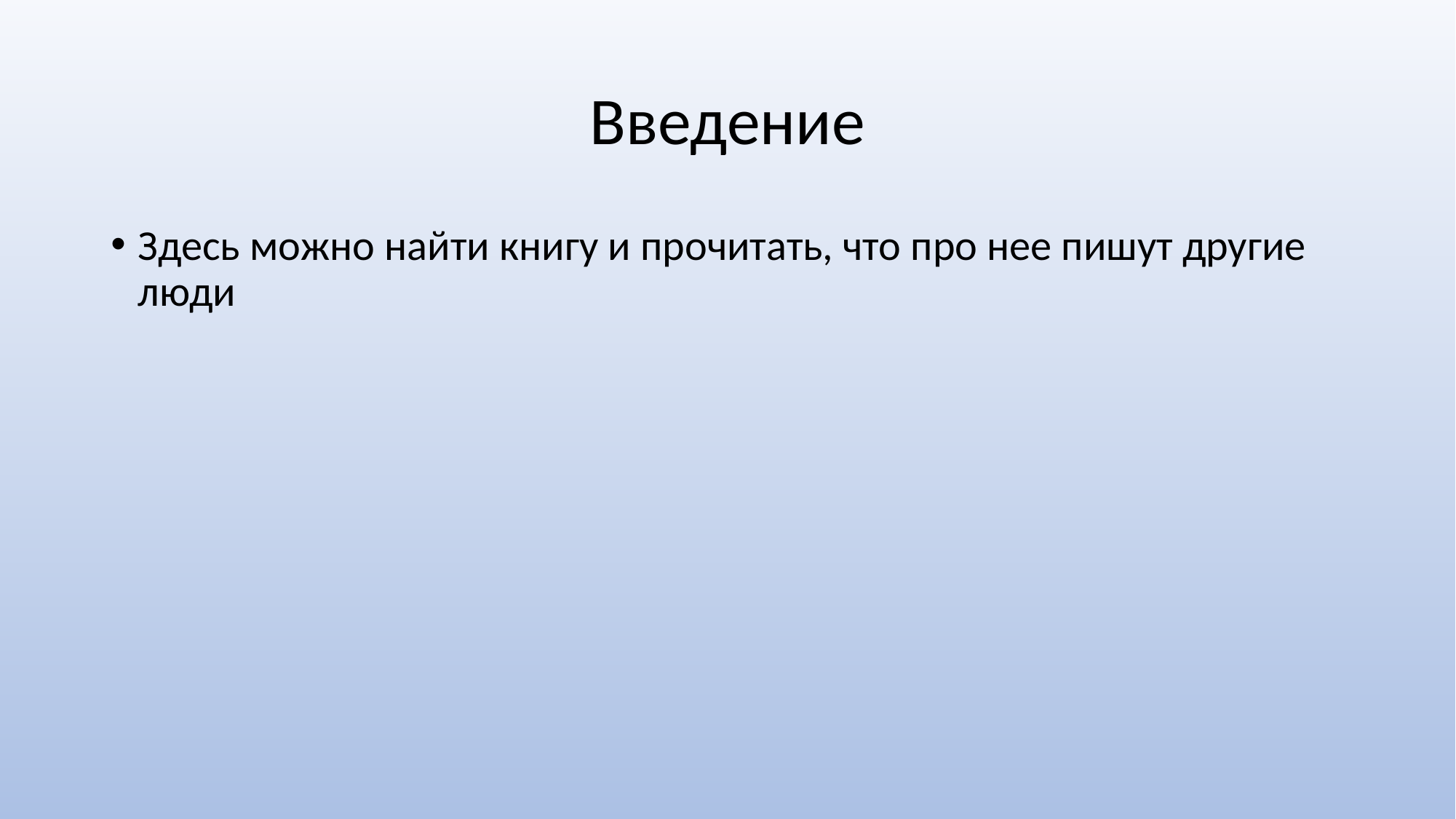

# Введение
Здесь можно найти книгу и прочитать, что про нее пишут другие люди